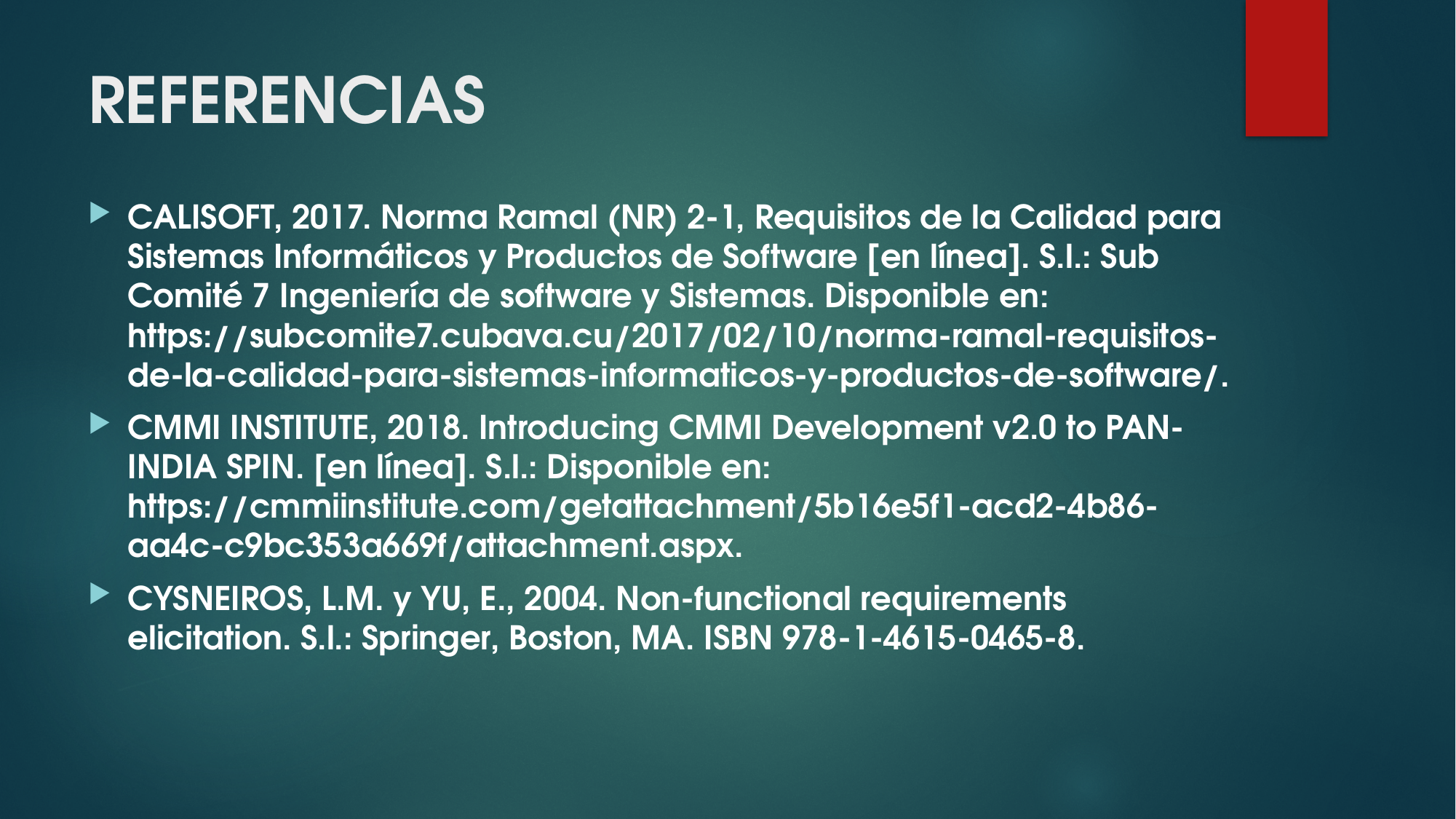

# REFERENCIAS
CALISOFT, 2017. Norma Ramal (NR) 2-1, Requisitos de la Calidad para Sistemas Informáticos y Productos de Software [en línea]. S.l.: Sub Comité 7 Ingeniería de software y Sistemas. Disponible en: https://subcomite7.cubava.cu/2017/02/10/norma-ramal-requisitos-de-la-calidad-para-sistemas-informaticos-y-productos-de-software/.
CMMI INSTITUTE, 2018. Introducing CMMI Development v2.0 to PAN-INDIA SPIN. [en línea]. S.l.: Disponible en: https://cmmiinstitute.com/getattachment/5b16e5f1-acd2-4b86-aa4c-c9bc353a669f/attachment.aspx.
CYSNEIROS, L.M. y YU, E., 2004. Non-functional requirements elicitation. S.l.: Springer, Boston, MA. ISBN 978-1-4615-0465-8.